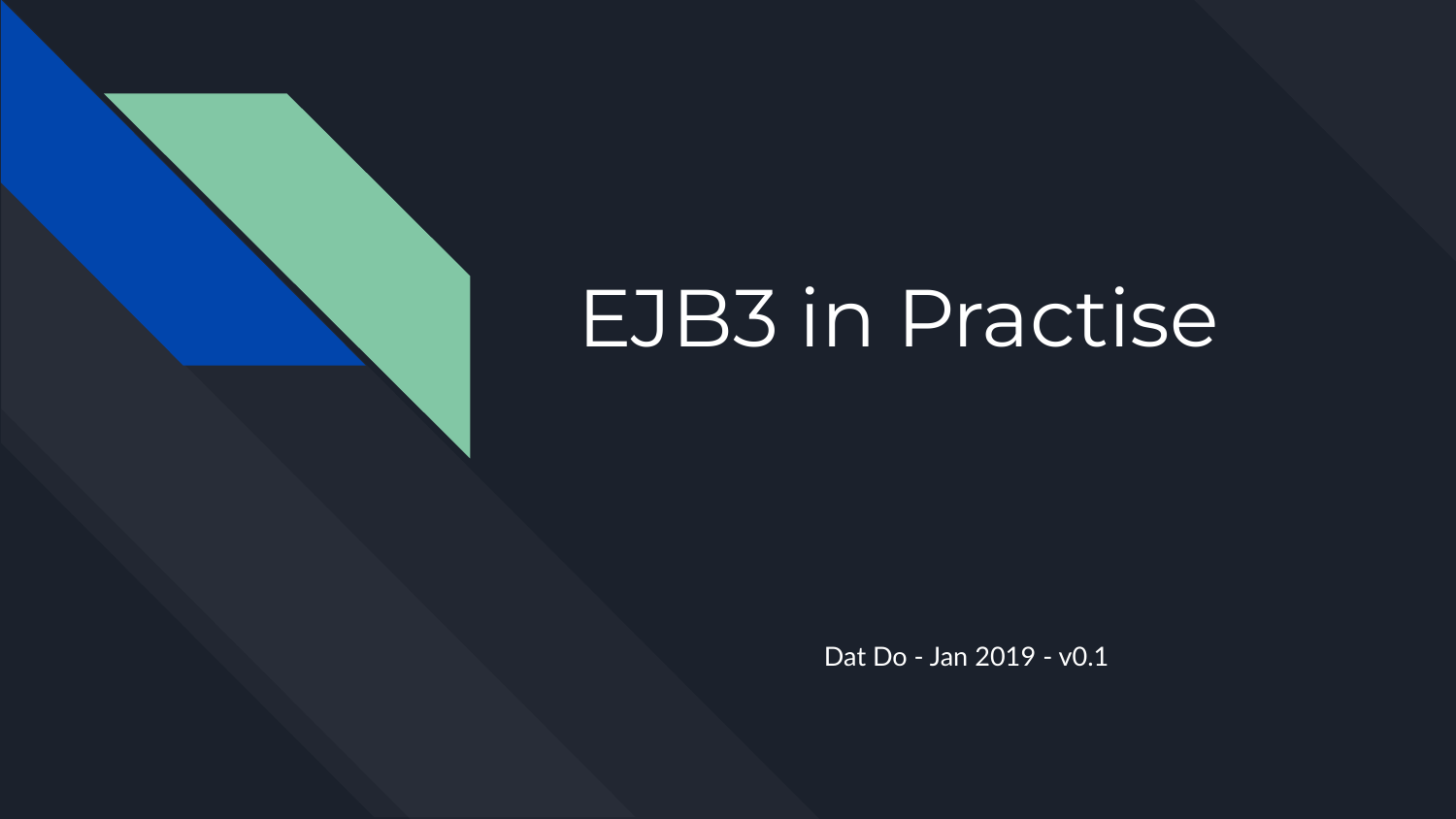

# EJB3 in Practise
Dat Do - Jan 2019 - v0.1